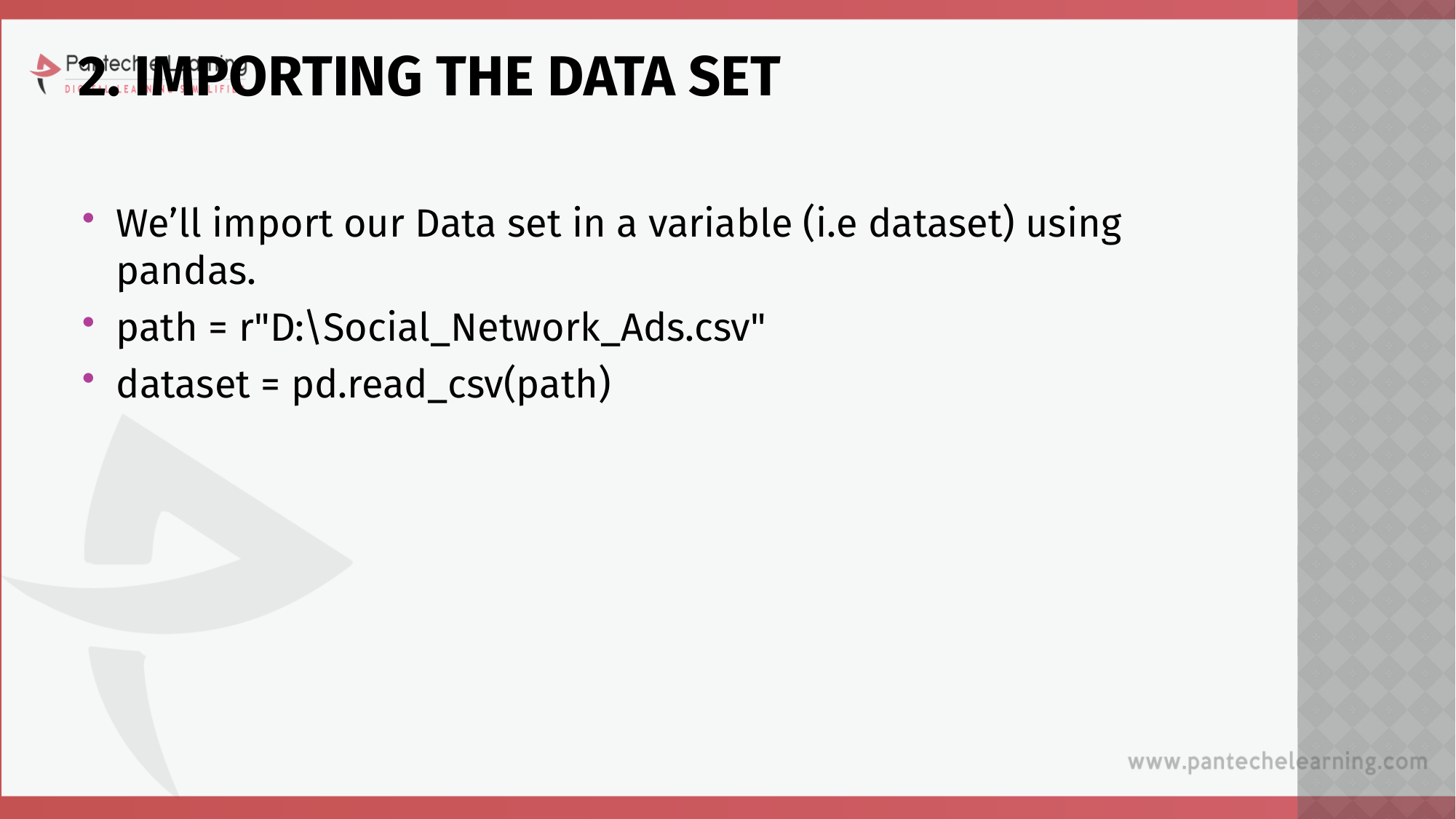

# 2. Importing the Data set
We’ll import our Data set in a variable (i.e dataset) using pandas.
path = r"D:\Social_Network_Ads.csv"
dataset = pd.read_csv(path)